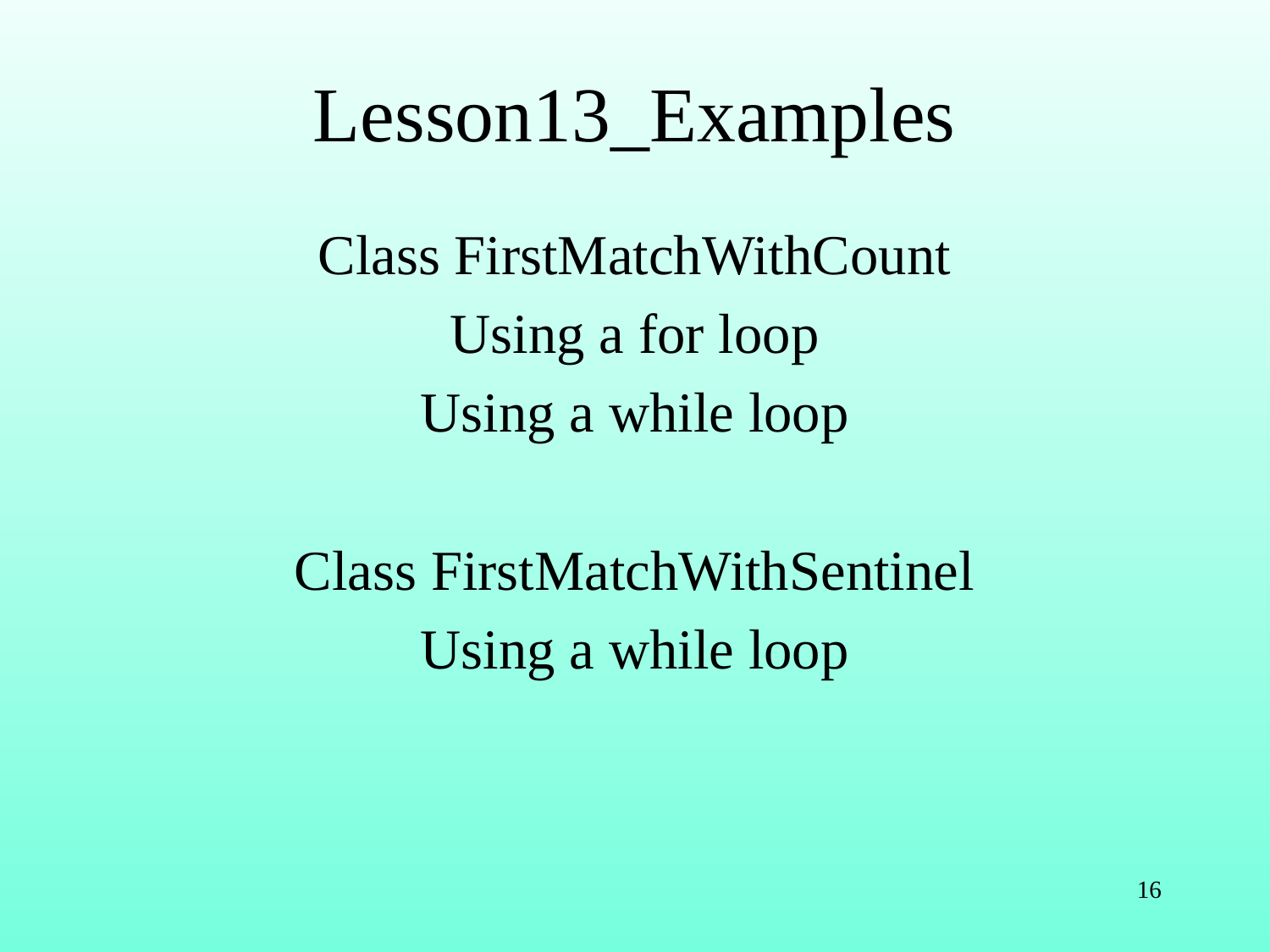

# Lesson13_Examples
Class FirstMatchWithCount
Using a for loop
Using a while loop

Class FirstMatchWithSentinel
Using a while loop
16